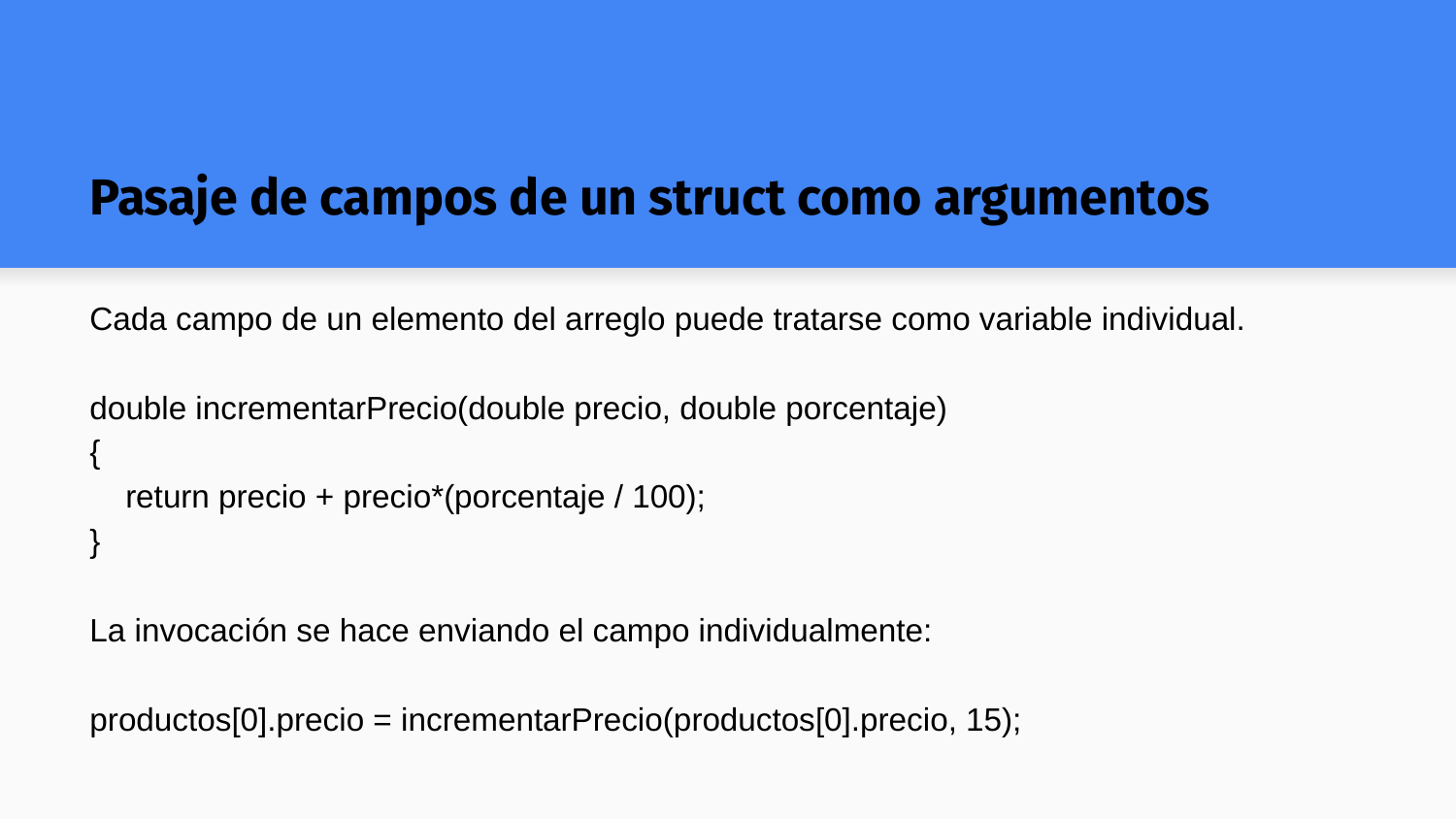

# Pasaje de campos de un struct como argumentos
Cada campo de un elemento del arreglo puede tratarse como variable individual.

double incrementarPrecio(double precio, double porcentaje)
{
    return precio + precio*(porcentaje / 100);
}

La invocación se hace enviando el campo individualmente:

productos[0].precio = incrementarPrecio(productos[0].precio, 15);